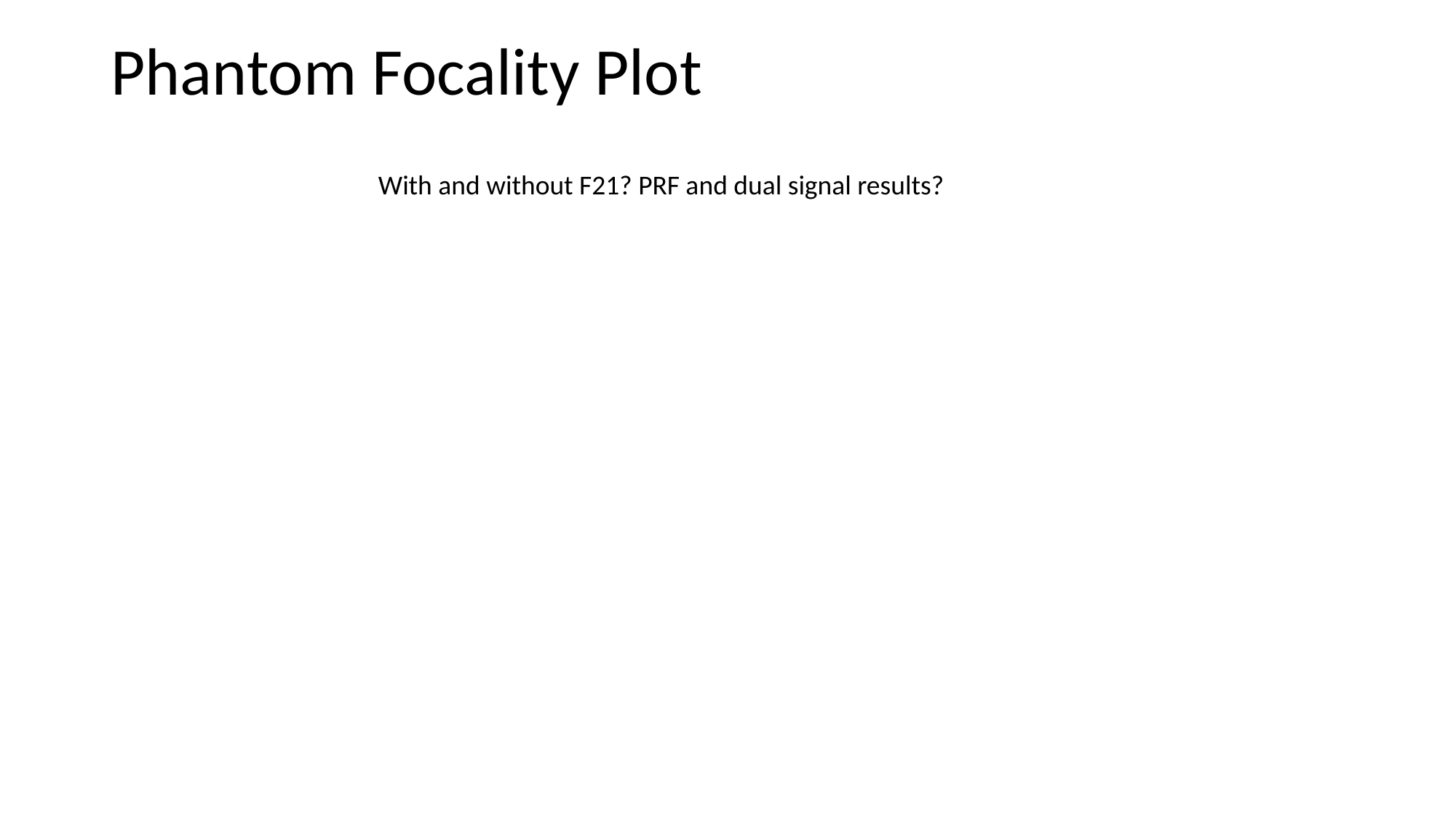

# Phantom Focality Plot
With and without F21? PRF and dual signal results?